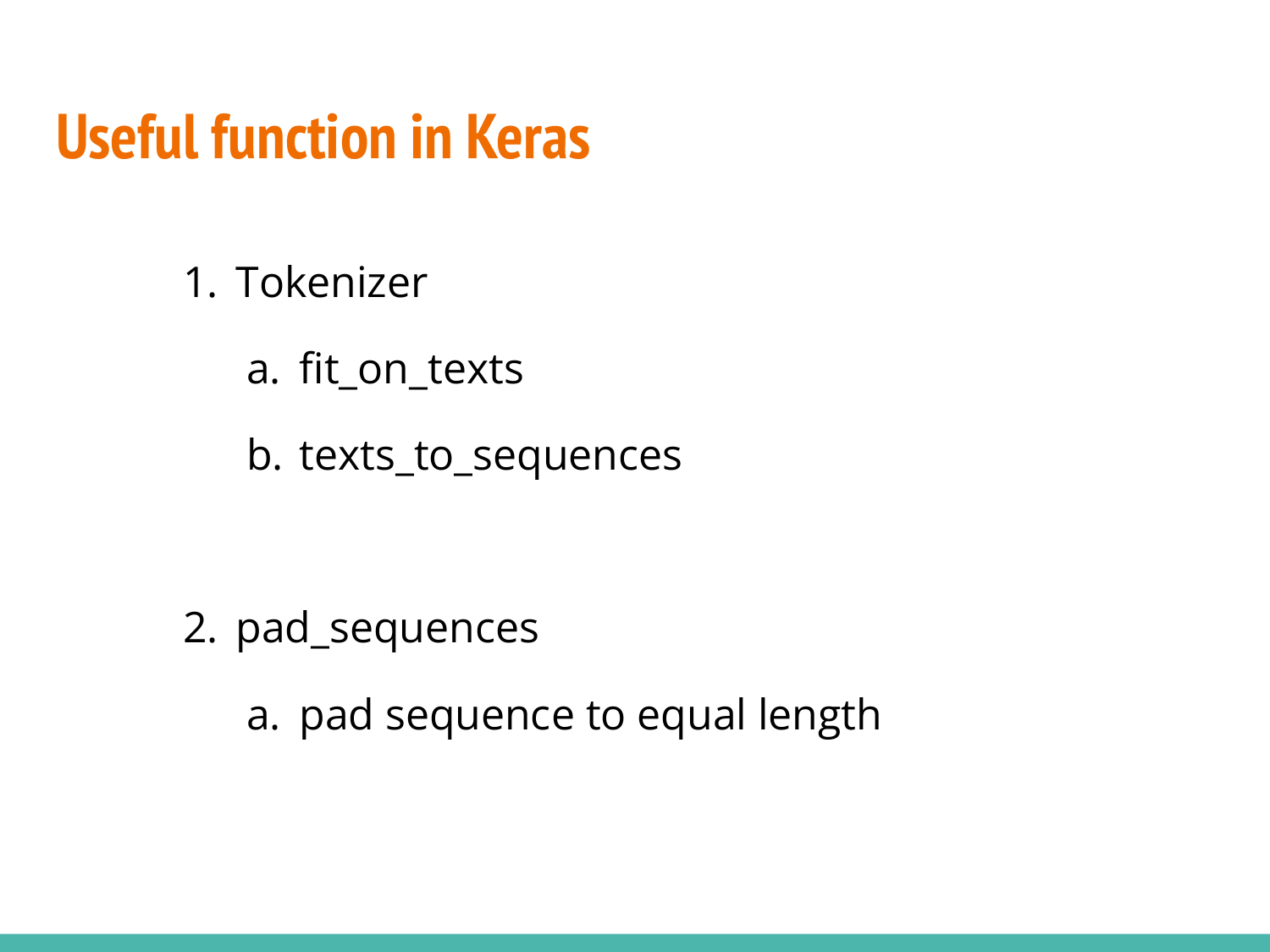

# Useful function in Keras
Tokenizer
fit_on_texts
texts_to_sequences

pad_sequences
pad sequence to equal length